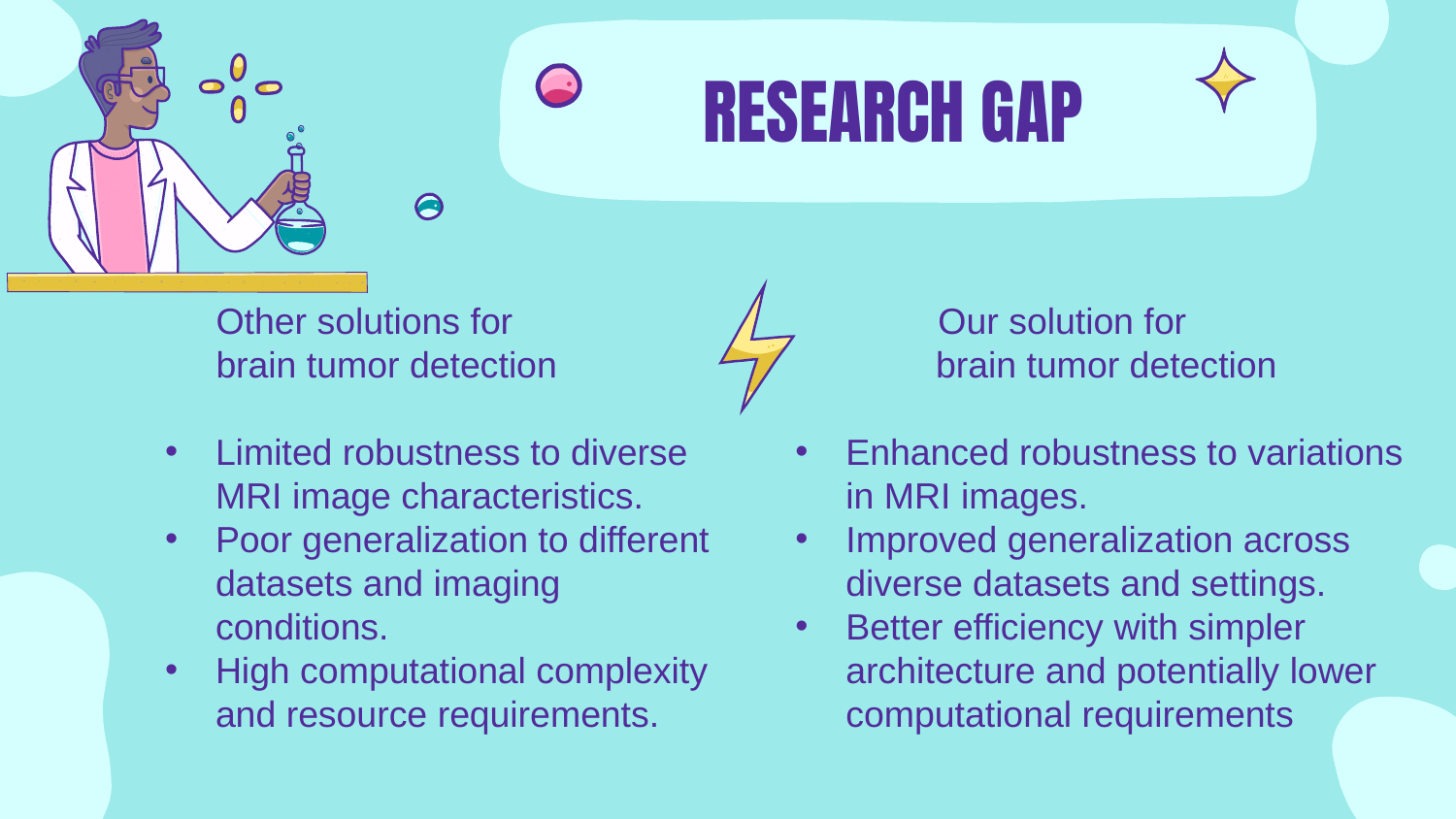

# RESEARCH GAP

     Other solutions for
     brain tumor detection

Limited robustness to diverse MRI image characteristics.
Poor generalization to different datasets and imaging conditions.
High computational complexity and resource requirements.

              Our solution for
brain tumor detection

Enhanced robustness to variations in MRI images.
Improved generalization across diverse datasets and settings.
Better efficiency with simpler architecture and potentially lower computational requirements